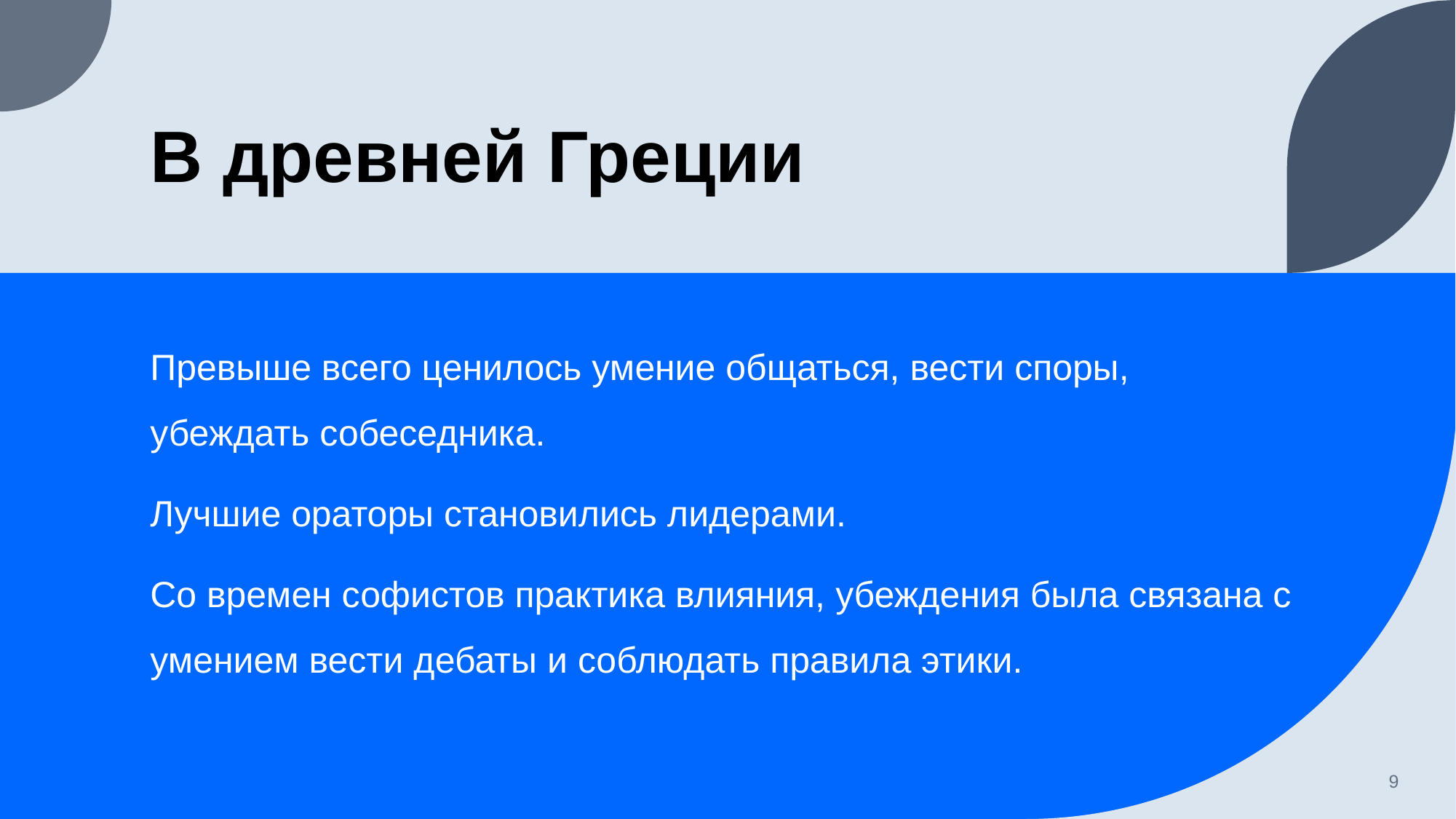

# В древней Греции
Превыше всего ценилось умение общаться, вести споры, убеждать собеседника.
Лучшие ораторы становились лидерами.
Со времен софистов практика влияния, убеждения была связана с умением вести дебаты и соблюдать правила этики.
9